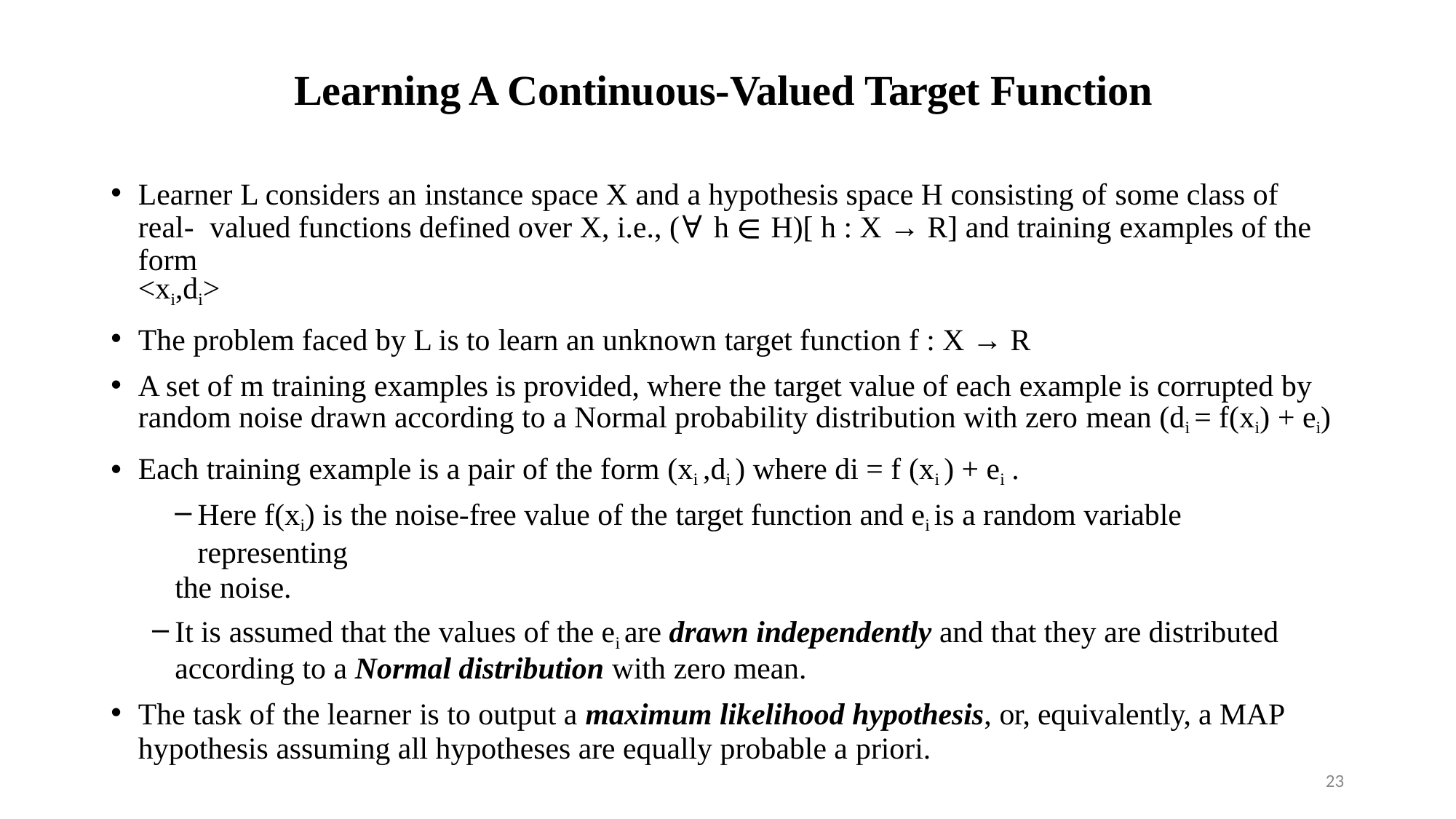

# Learning A Continuous-Valued Target Function
Learner L considers an instance space X and a hypothesis space H consisting of some class of real-  valued functions defined over X, i.e., (∀ h ∈ H)[ h : X → R] and training examples of the form
<xi,di>
The problem faced by L is to learn an unknown target function f : X → R
A set of m training examples is provided, where the target value of each example is corrupted by
random noise drawn according to a Normal probability distribution with zero mean (di = f(xi) + ei)
Each training example is a pair of the form (xi ,di ) where di = f (xi ) + ei .
Here f(xi) is the noise-free value of the target function and ei is a random variable representing
the noise.
It is assumed that the values of the ei are drawn independently and that they are distributed  according to a Normal distribution with zero mean.
The task of the learner is to output a maximum likelihood hypothesis, or, equivalently, a MAP
hypothesis assuming all hypotheses are equally probable a priori.
23